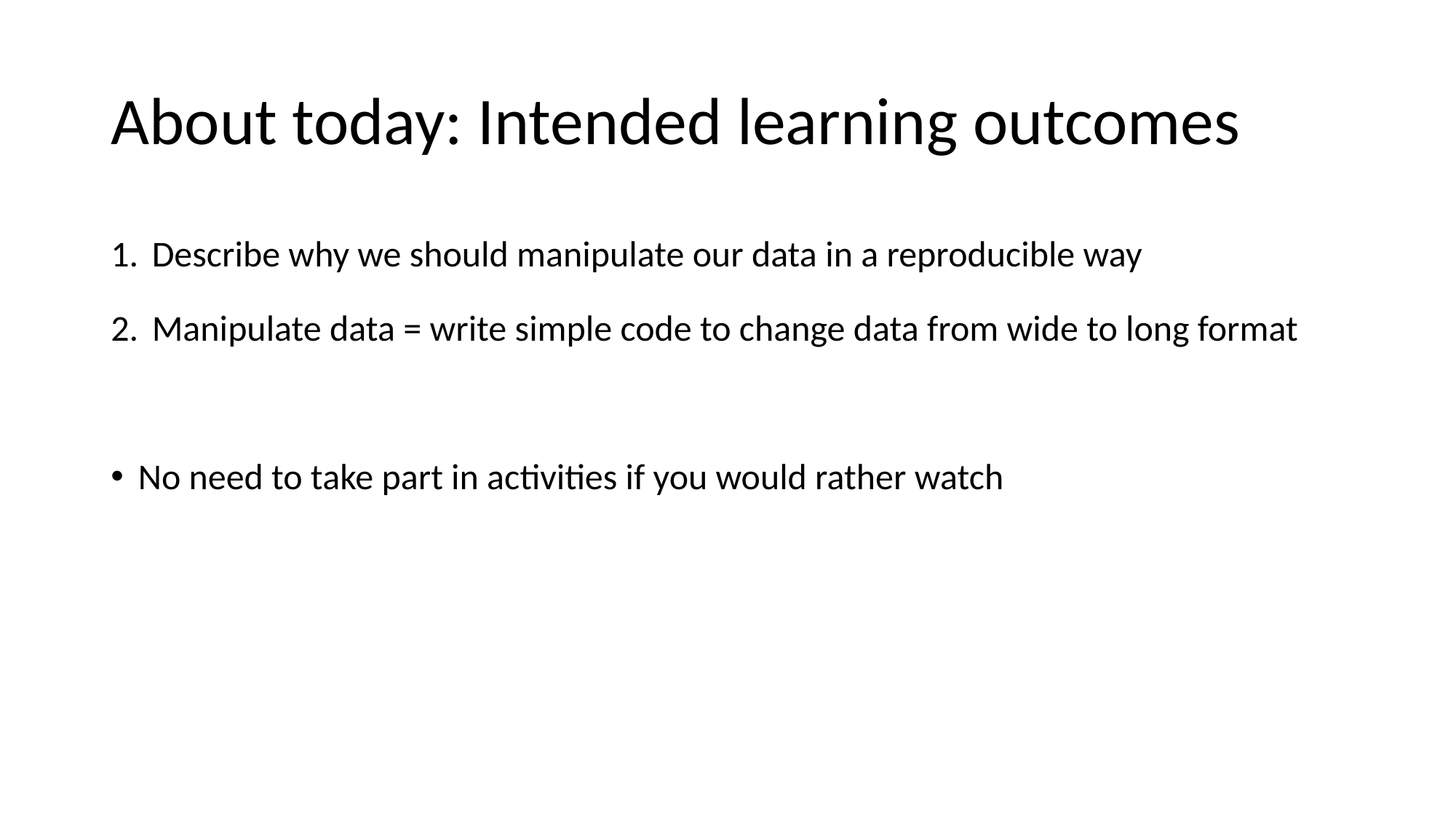

# About today: Intended learning outcomes
Describe why we should manipulate our data in a reproducible way
Manipulate data = write simple code to change data from wide to long format

No need to take part in activities if you would rather watch